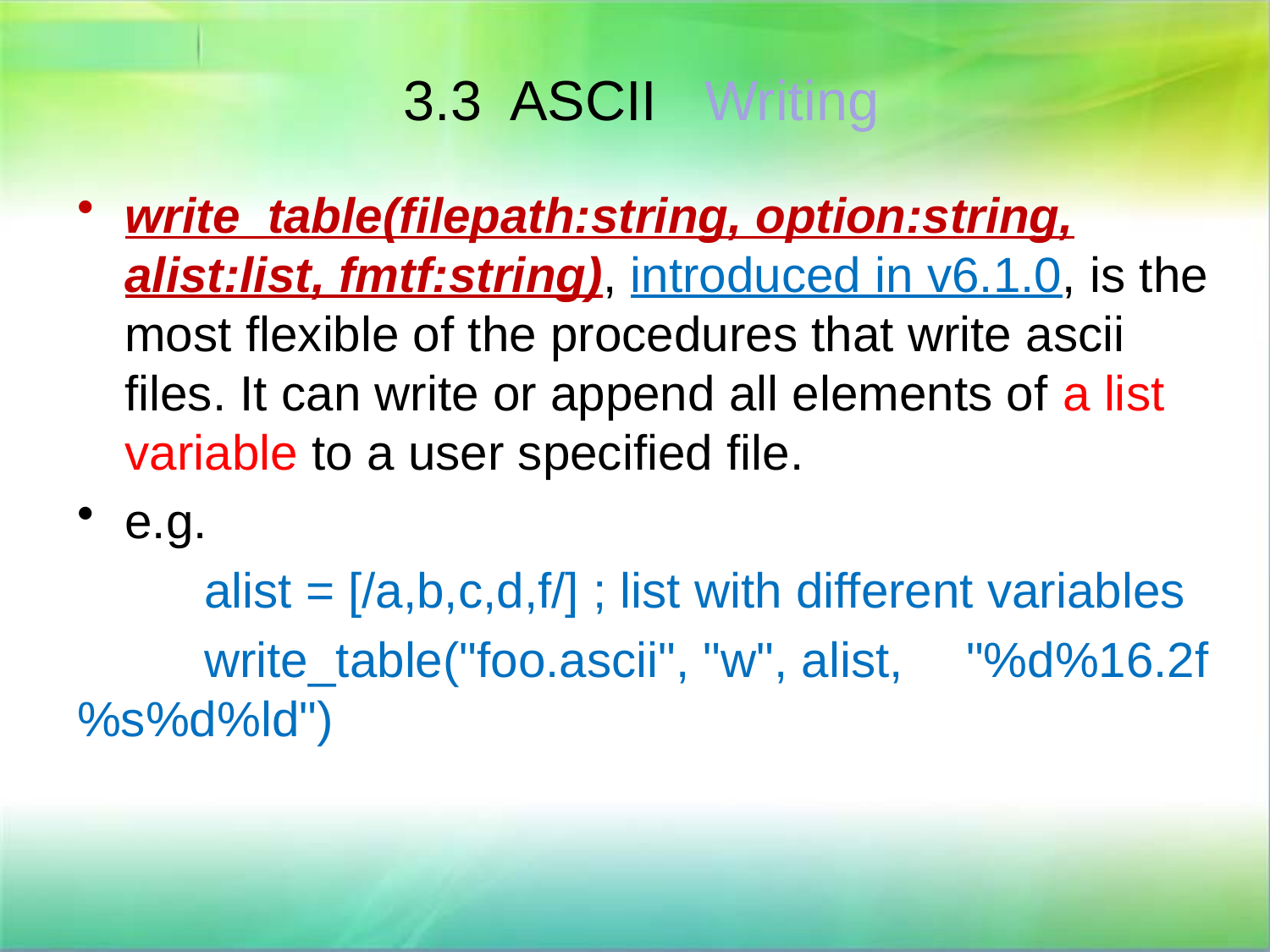

3.3  ASCII   Writing
write_table(filepath:string, option:string, alist:list, fmtf:string), introduced in v6.1.0, is the most flexible of the procedures that write ascii files. It can write or append all elements of a list variable to a user specified file.
e.g.
	alist = [/a,b,c,d,f/] ; list with different variables
	write_table("foo.ascii", "w", alist, 	"%d%16.2f%s%d%ld")